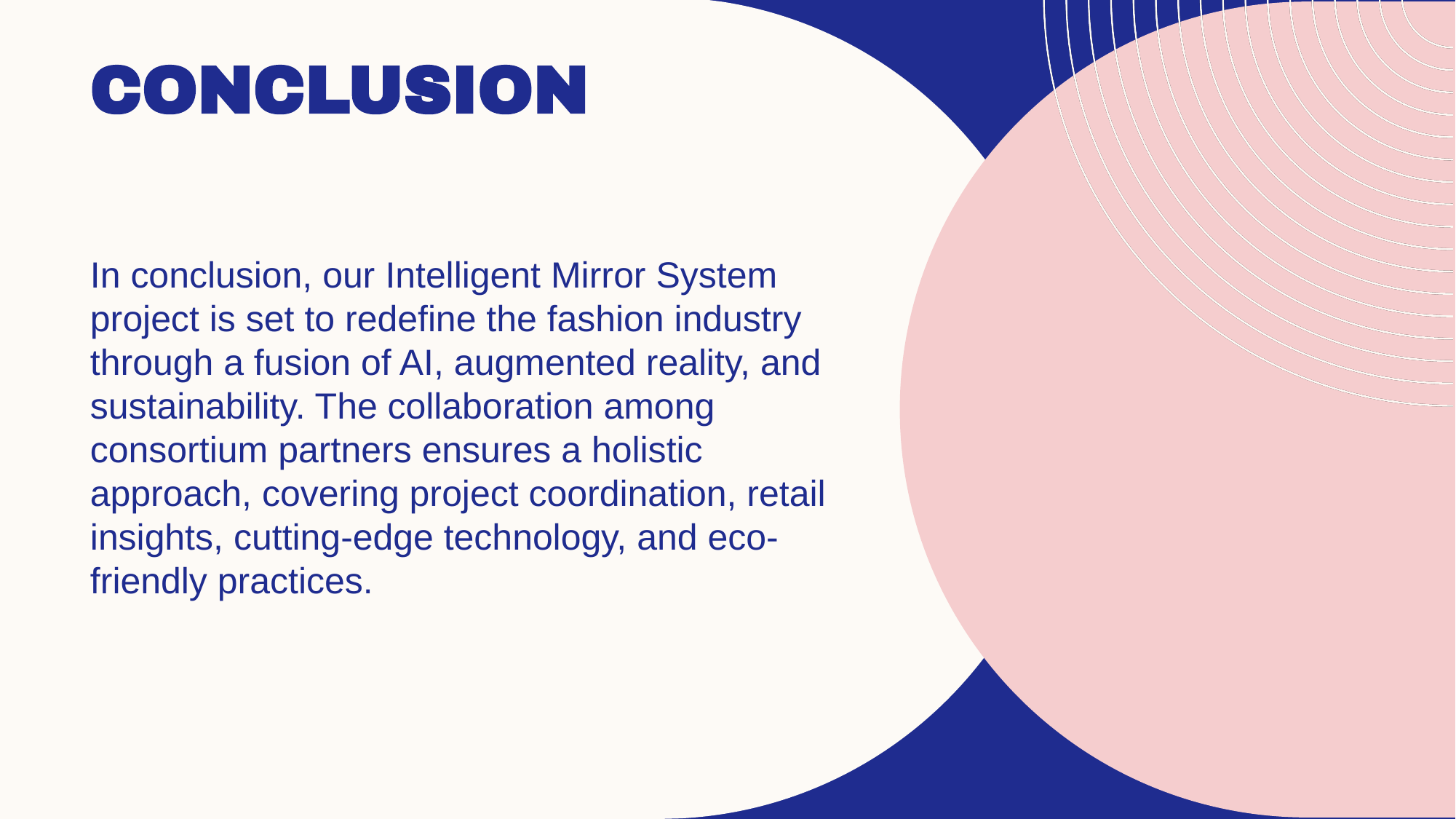

# CONCLUSION
In conclusion, our Intelligent Mirror System project is set to redefine the fashion industry through a fusion of AI, augmented reality, and sustainability. The collaboration among consortium partners ensures a holistic approach, covering project coordination, retail insights, cutting-edge technology, and eco-friendly practices.